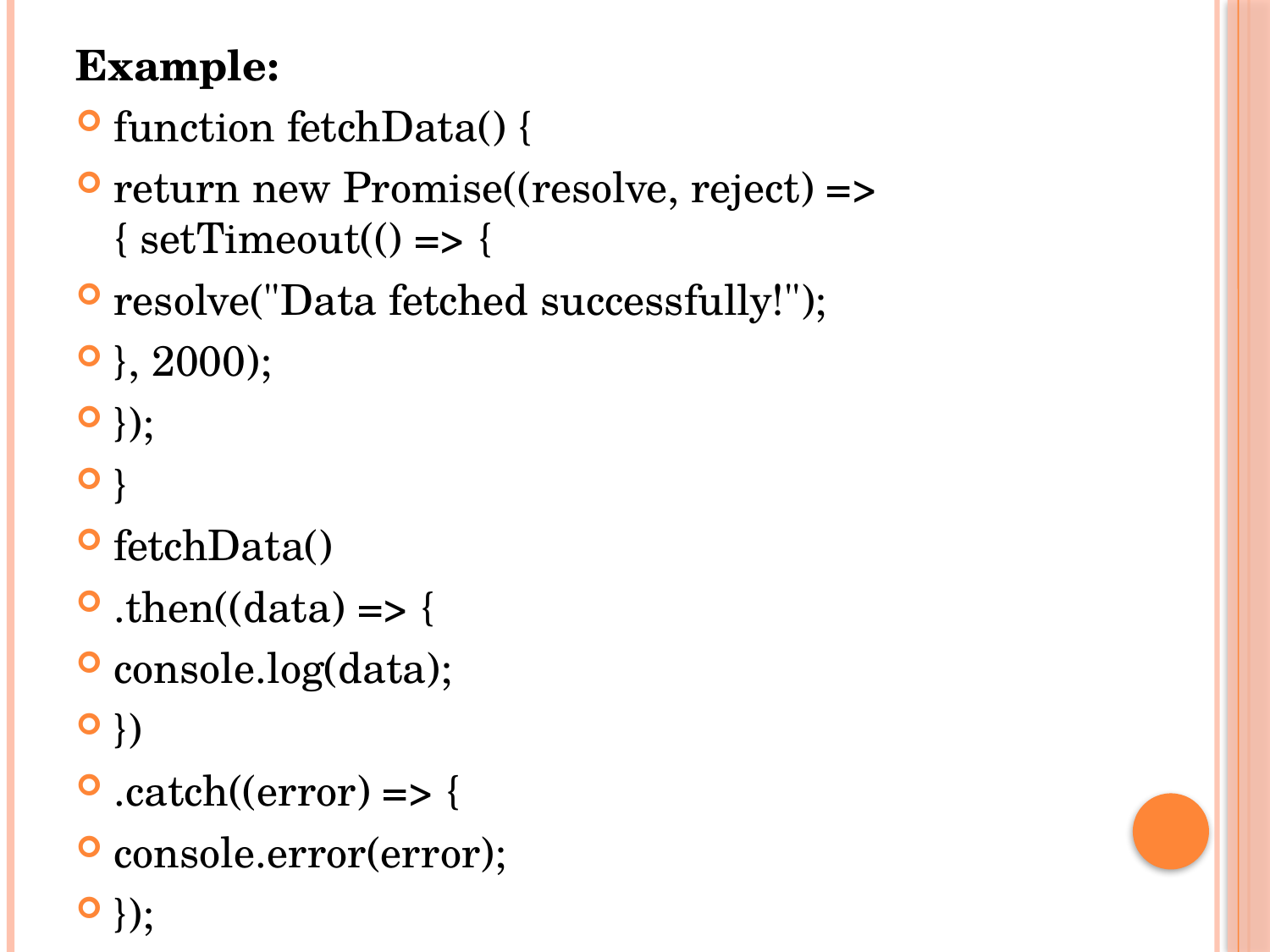

Example:
function fetchData() {
return new Promise((resolve, reject) => { setTimeout(() => {
resolve("Data fetched successfully!");
}, 2000);
});
}
fetchData()
.then((data) => {
console.log(data);
})
.catch((error) => {
console.error(error);
});